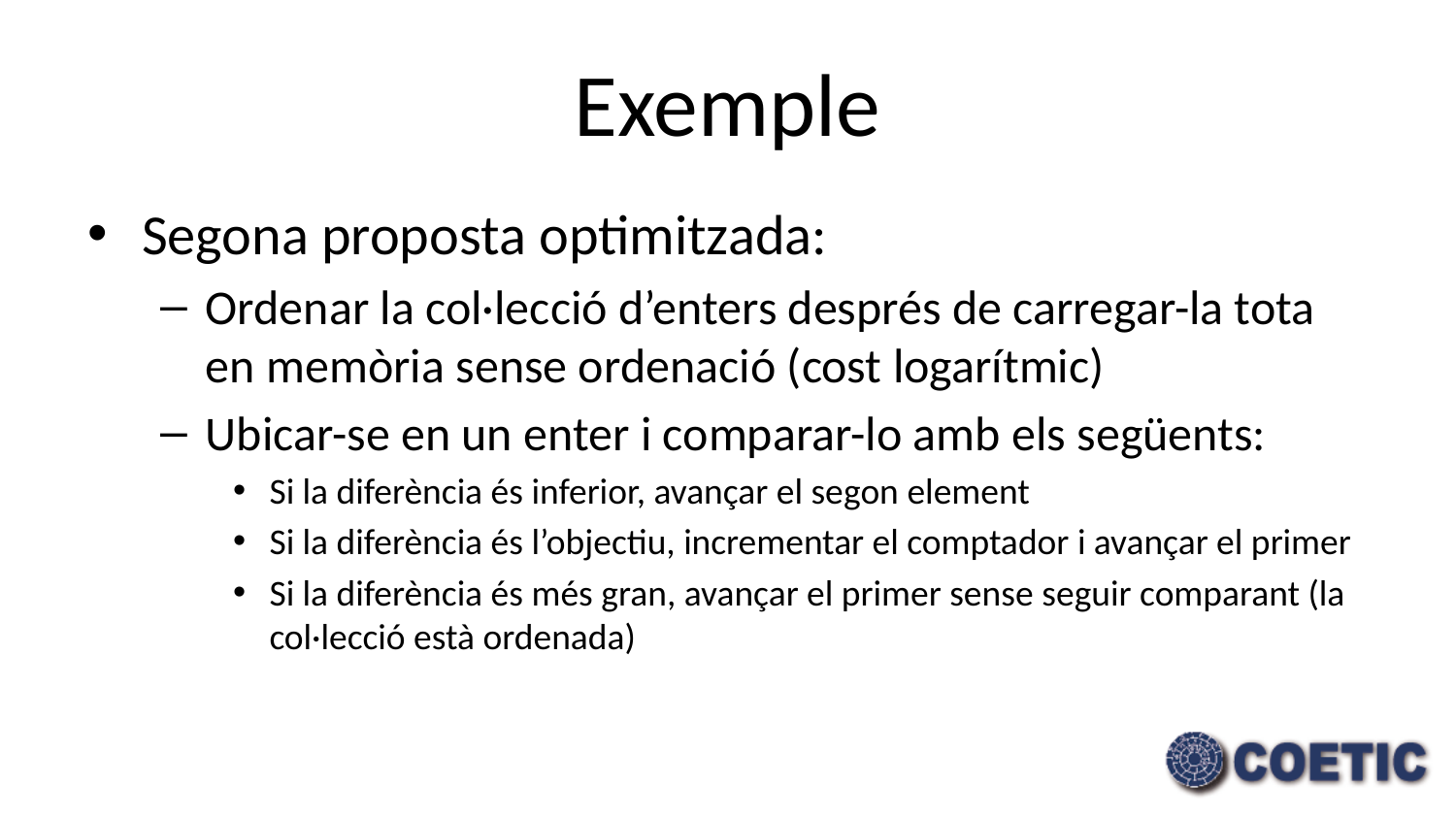

# Exemple
Segona proposta optimitzada:
Ordenar la col·lecció d’enters després de carregar-la tota en memòria sense ordenació (cost logarítmic)
Ubicar-se en un enter i comparar-lo amb els següents:
Si la diferència és inferior, avançar el segon element
Si la diferència és l’objectiu, incrementar el comptador i avançar el primer
Si la diferència és més gran, avançar el primer sense seguir comparant (la col·lecció està ordenada)